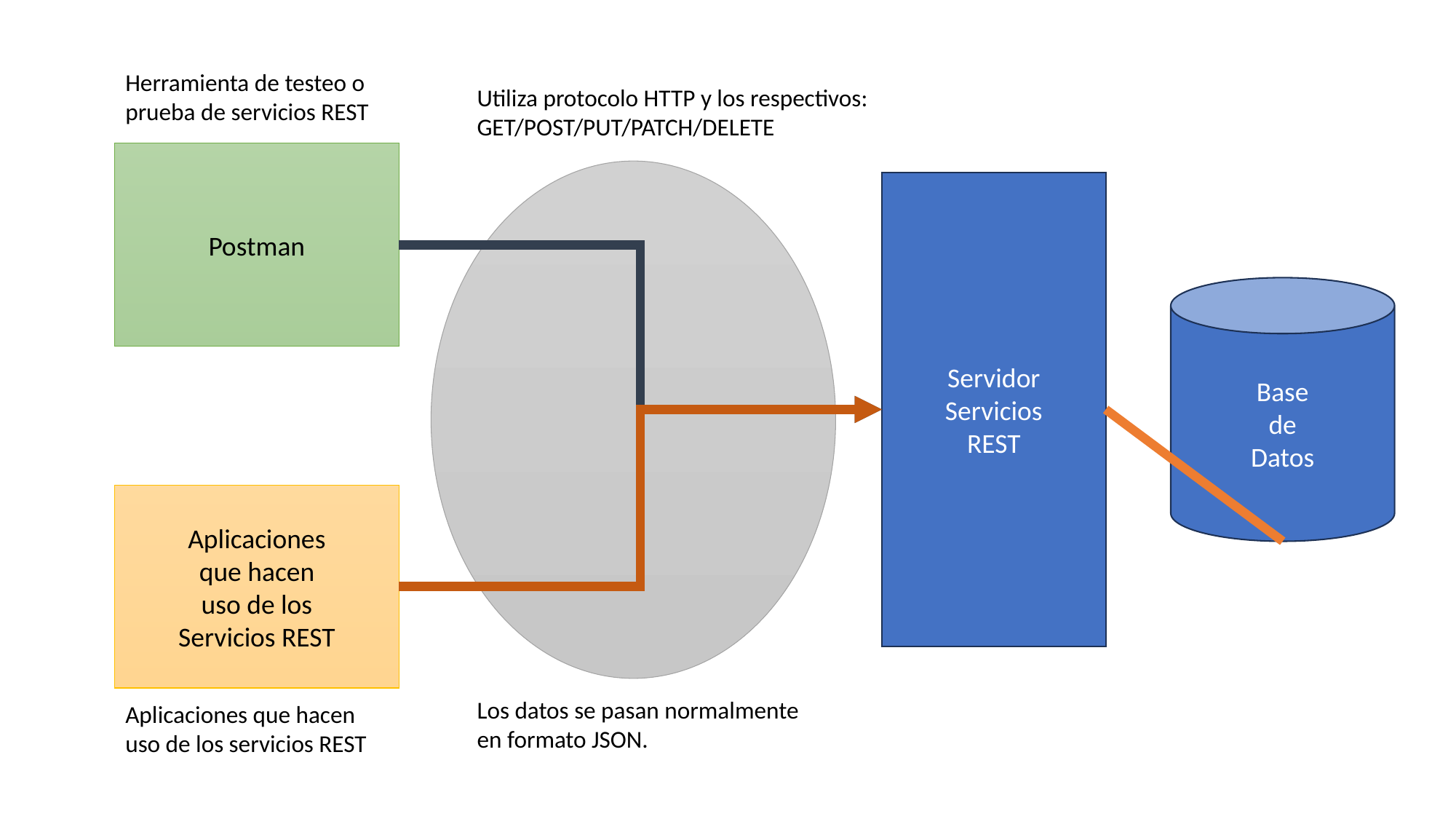

Herramienta de testeo o prueba de servicios REST
Utiliza protocolo HTTP y los respectivos: GET/POST/PUT/PATCH/DELETE
Postman

Servidor
Servicios
REST
Base
de
Datos
Aplicaciones
que hacen
uso de los
Servicios REST
Los datos se pasan normalmente en formato JSON.
Aplicaciones que hacen uso de los servicios REST